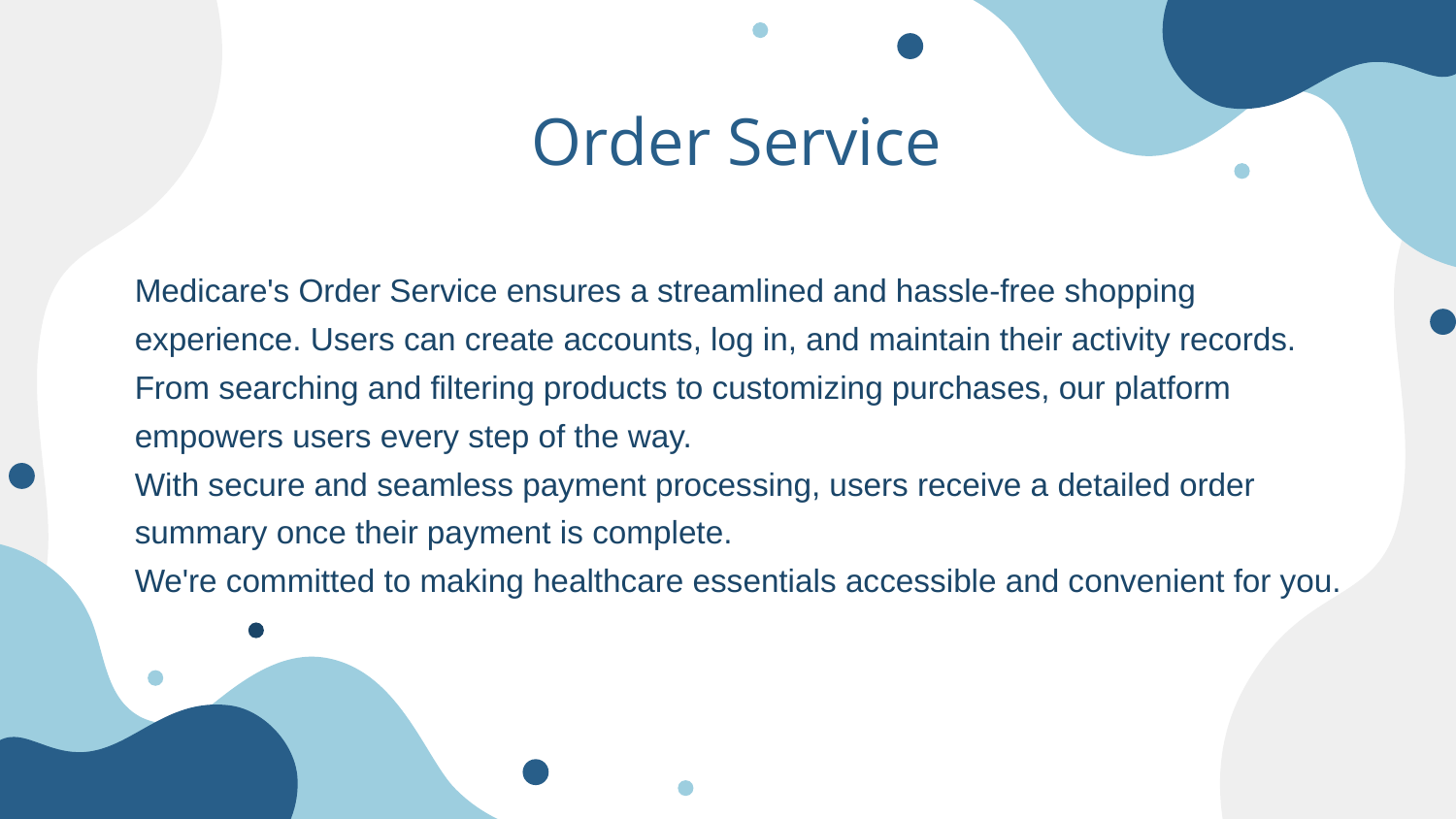

Order Service
# Medicare's Order Service ensures a streamlined and hassle-free shopping experience. Users can create accounts, log in, and maintain their activity records. From searching and filtering products to customizing purchases, our platform empowers users every step of the way. With secure and seamless payment processing, users receive a detailed order summary once their payment is complete. We're committed to making healthcare essentials accessible and convenient for you.